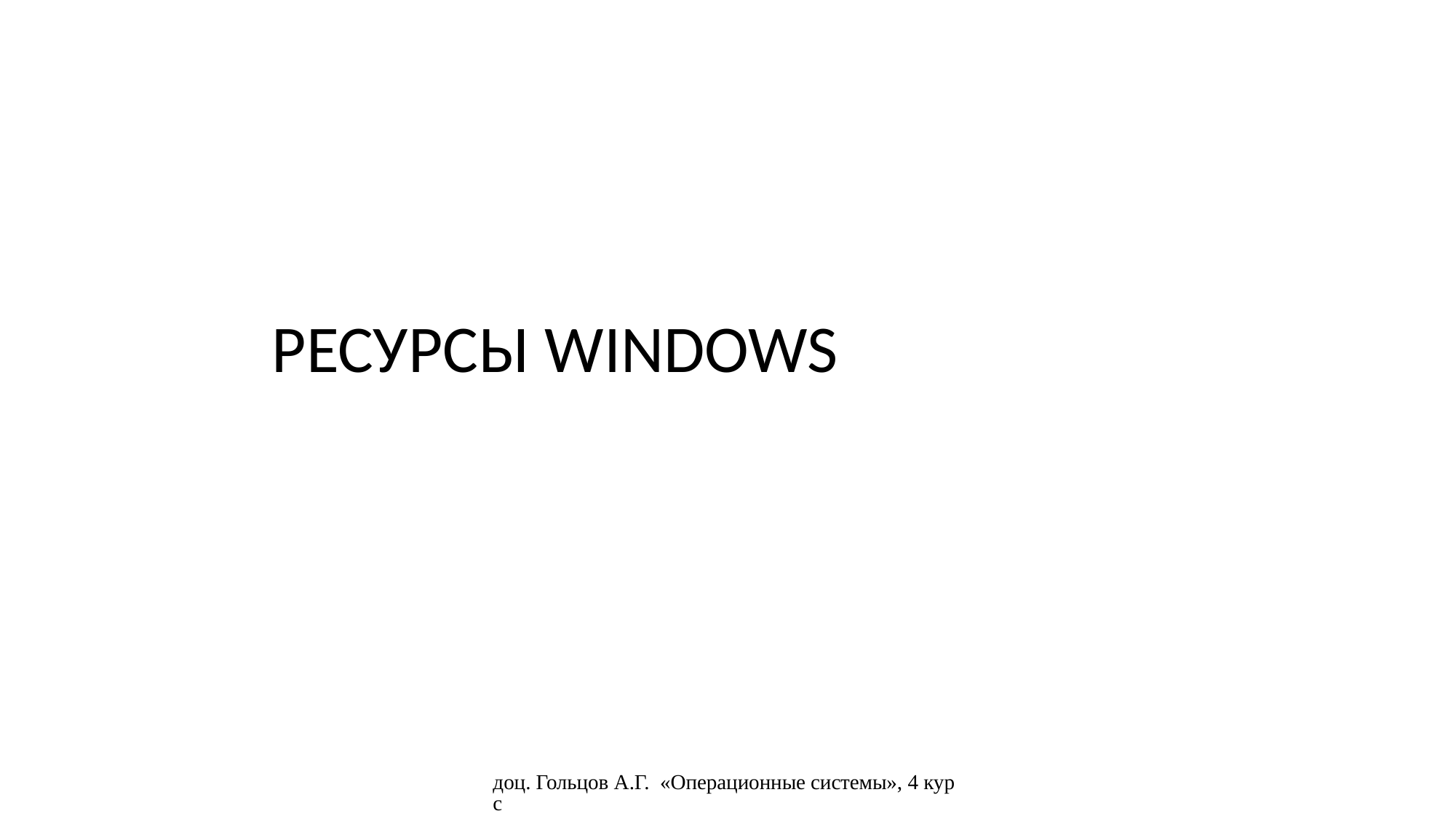

# РЕСУРСЫ WINDOWS
доц. Гольцов А.Г.  «Операционные системы», 4 курс